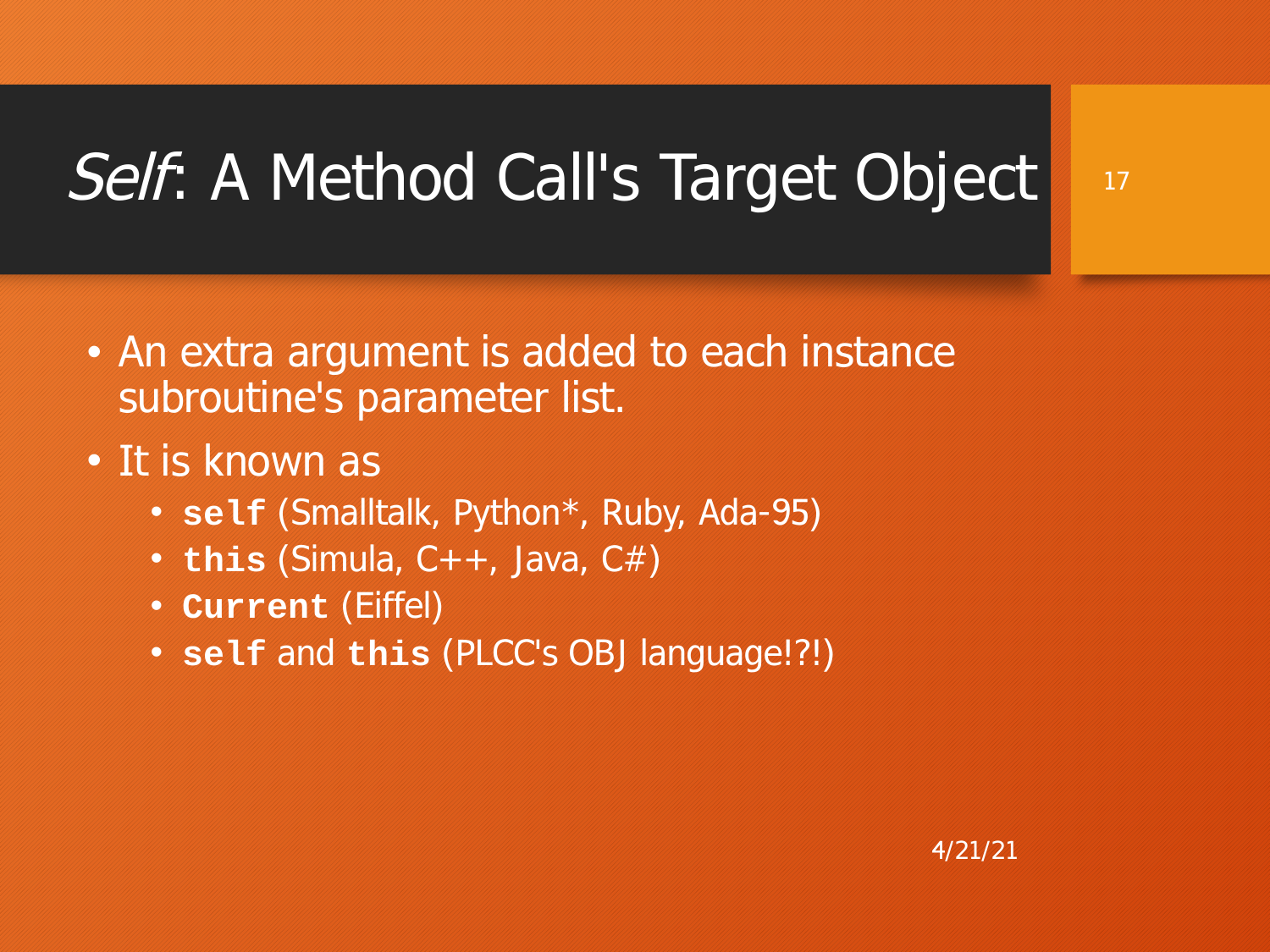

# Self: A Method Call's Target Object
17
An extra argument is added to each instance subroutine's parameter list.
It is known as
self (Smalltalk, Python*, Ruby, Ada-95)
this (Simula, C++, Java, C#)
Current (Eiffel)
self and this (PLCC's OBJ language!?!)
4/21/21